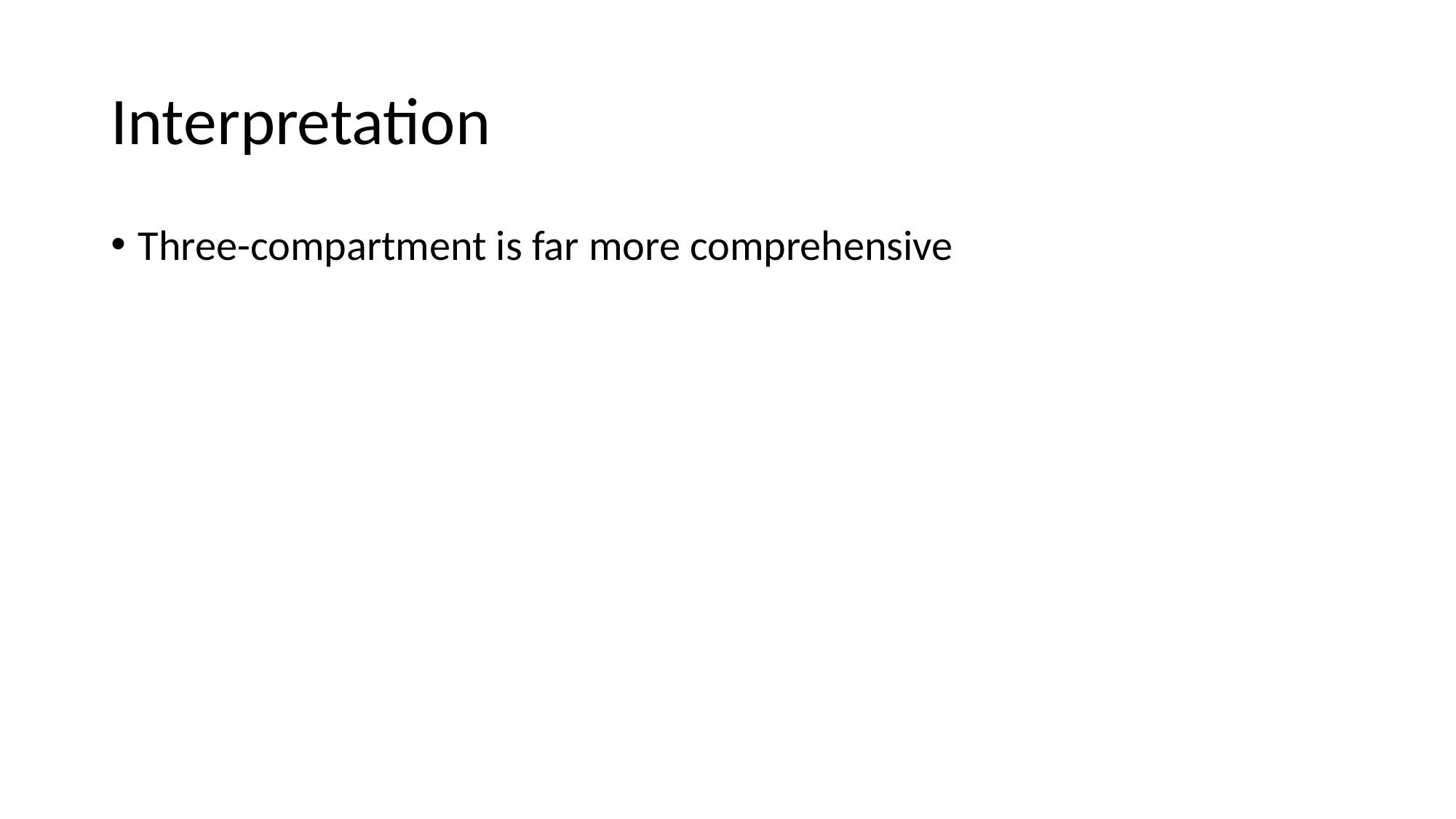

# Interpretation
Three-compartment is far more comprehensive